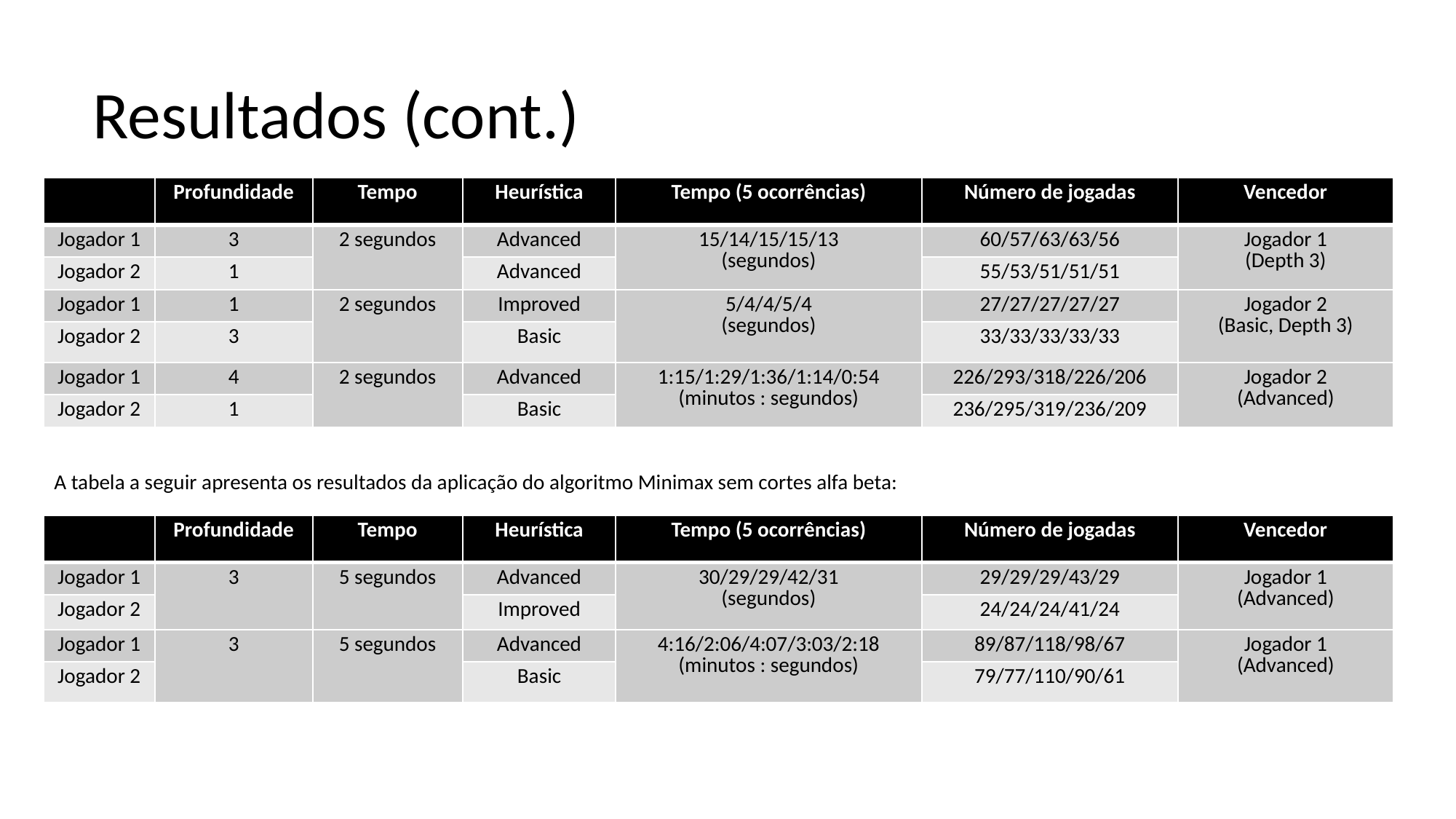

Resultados (cont.)
|  | Profundidade | Tempo | Heurística | Tempo (5 ocorrências) | Número de jogadas | Vencedor |
| --- | --- | --- | --- | --- | --- | --- |
| Jogador 1 | 3 | 2 segundos | Advanced | 15/14/15/15/13 (segundos) | 60/57/63/63/56 | Jogador 1 (Depth 3) |
| Jogador 2 | 1 |  | Advanced |  | 55/53/51/51/51 |  |
| Jogador 1 | 1 | 2 segundos | Improved | 5/4/4/5/4 (segundos) | 27/27/27/27/27 | Jogador 2 (Basic, Depth 3) |
| Jogador 2 | 3 |  | Basic |  | 33/33/33/33/33 |  |
| Jogador 1 | 4 | 2 segundos | Advanced | 1:15/1:29/1:36/1:14/0:54 (minutos : segundos) | 226/293/318/226/206 | Jogador 2 (Advanced) |
| Jogador 2 | 1 |  | Basic |  | 236/295/319/236/209 |  |
A tabela a seguir apresenta os resultados da aplicação do algoritmo Minimax sem cortes alfa beta:
|  | Profundidade | Tempo | Heurística | Tempo (5 ocorrências) | Número de jogadas | Vencedor |
| --- | --- | --- | --- | --- | --- | --- |
| Jogador 1 | 3 | 5 segundos | Advanced | 30/29/29/42/31 (segundos) | 29/29/29/43/29 | Jogador 1 (Advanced) |
| Jogador 2 |  |  | Improved |  | 24/24/24/41/24 |  |
| Jogador 1 | 3 | 5 segundos | Advanced | 4:16/2:06/4:07/3:03/2:18 (minutos : segundos) | 89/87/118/98/67 | Jogador 1 (Advanced) |
| Jogador 2 |  |  | Basic |  | 79/77/110/90/61 |  |